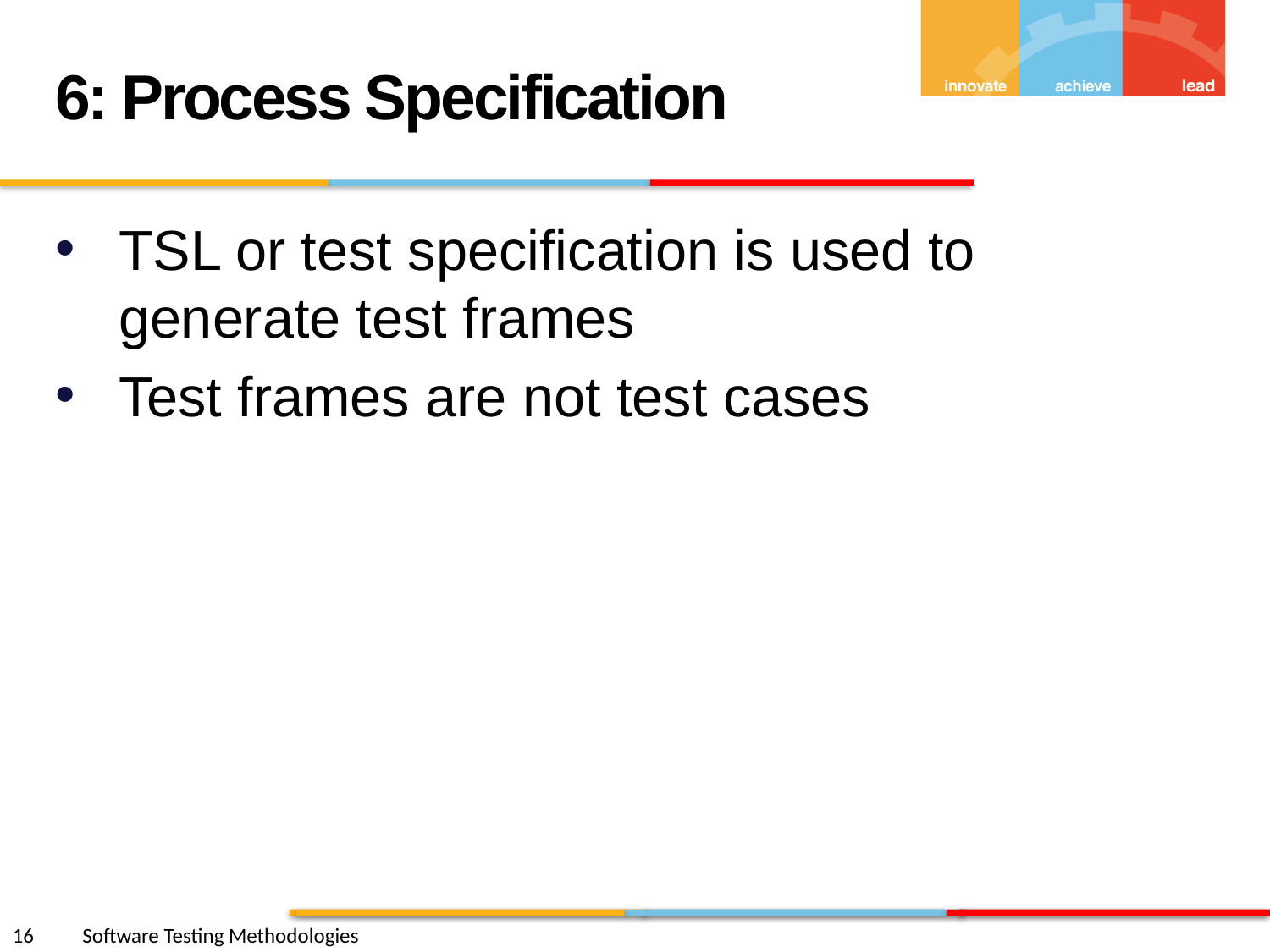

6: Process Specification
TSL or test specification is used to generate test frames
Test frames are not test cases